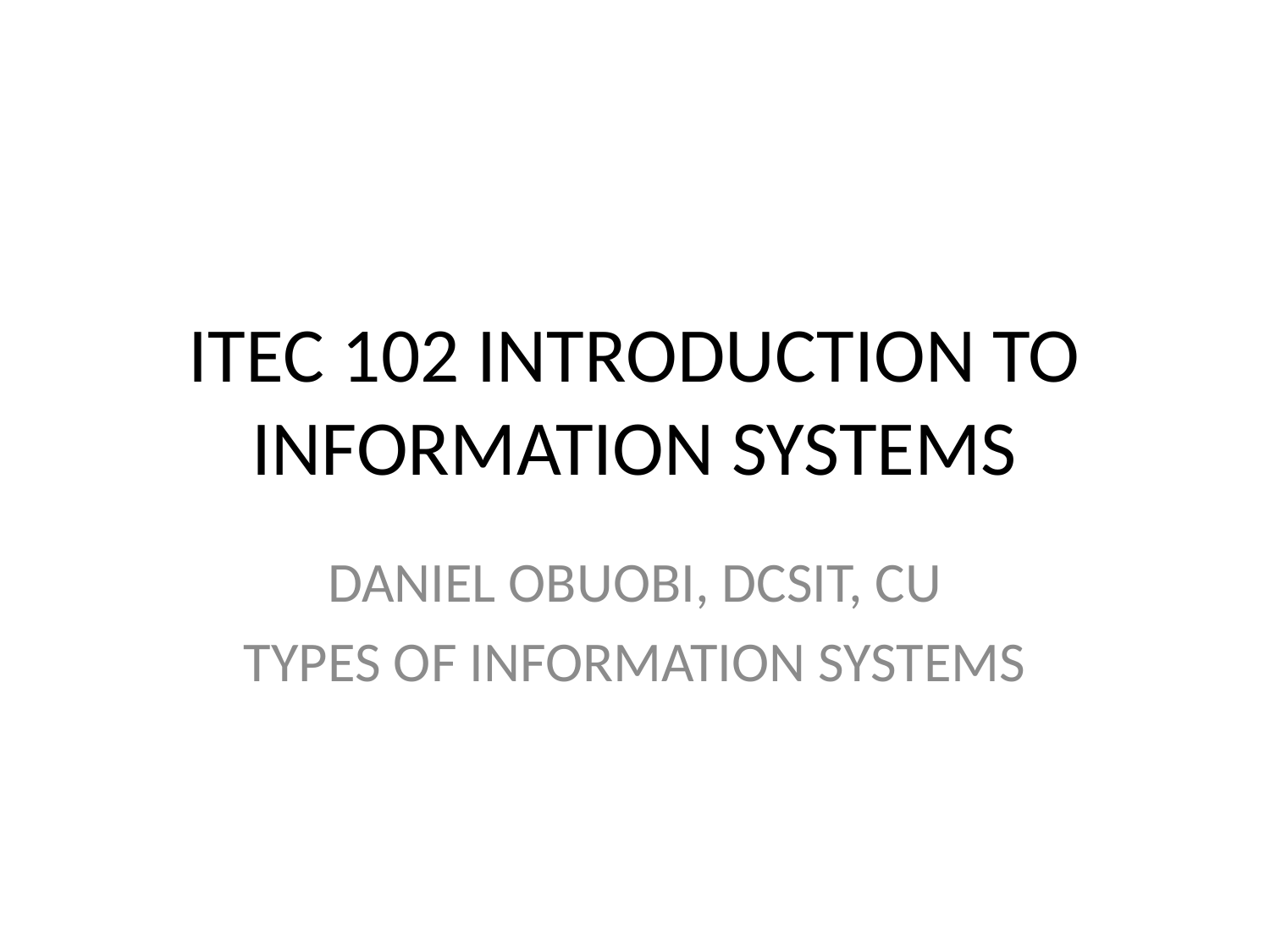

# ITEC 102 INTRODUCTION TO INFORMATION SYSTEMS
DANIEL OBUOBI, DCSIT, CU
TYPES OF INFORMATION SYSTEMS